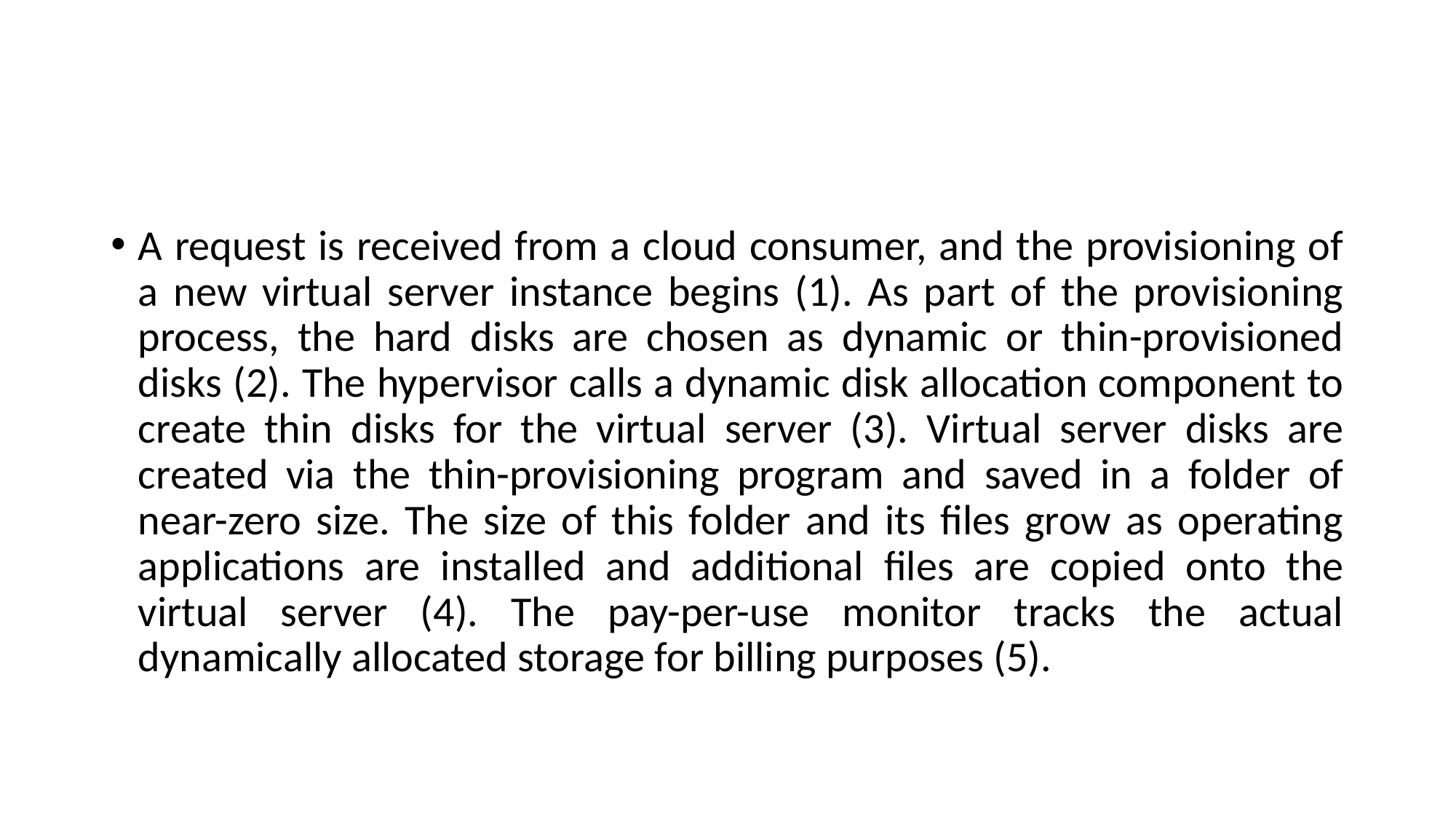

#
A request is received from a cloud consumer, and the provisioning of a new virtual server instance begins (1). As part of the provisioning process, the hard disks are chosen as dynamic or thin-provisioned disks (2). The hypervisor calls a dynamic disk allocation component to create thin disks for the virtual server (3). Virtual server disks are created via the thin-provisioning program and saved in a folder of near-zero size. The size of this folder and its files grow as operating applications are installed and additional files are copied onto the virtual server (4). The pay-per-use monitor tracks the actual dynamically allocated storage for billing purposes (5).